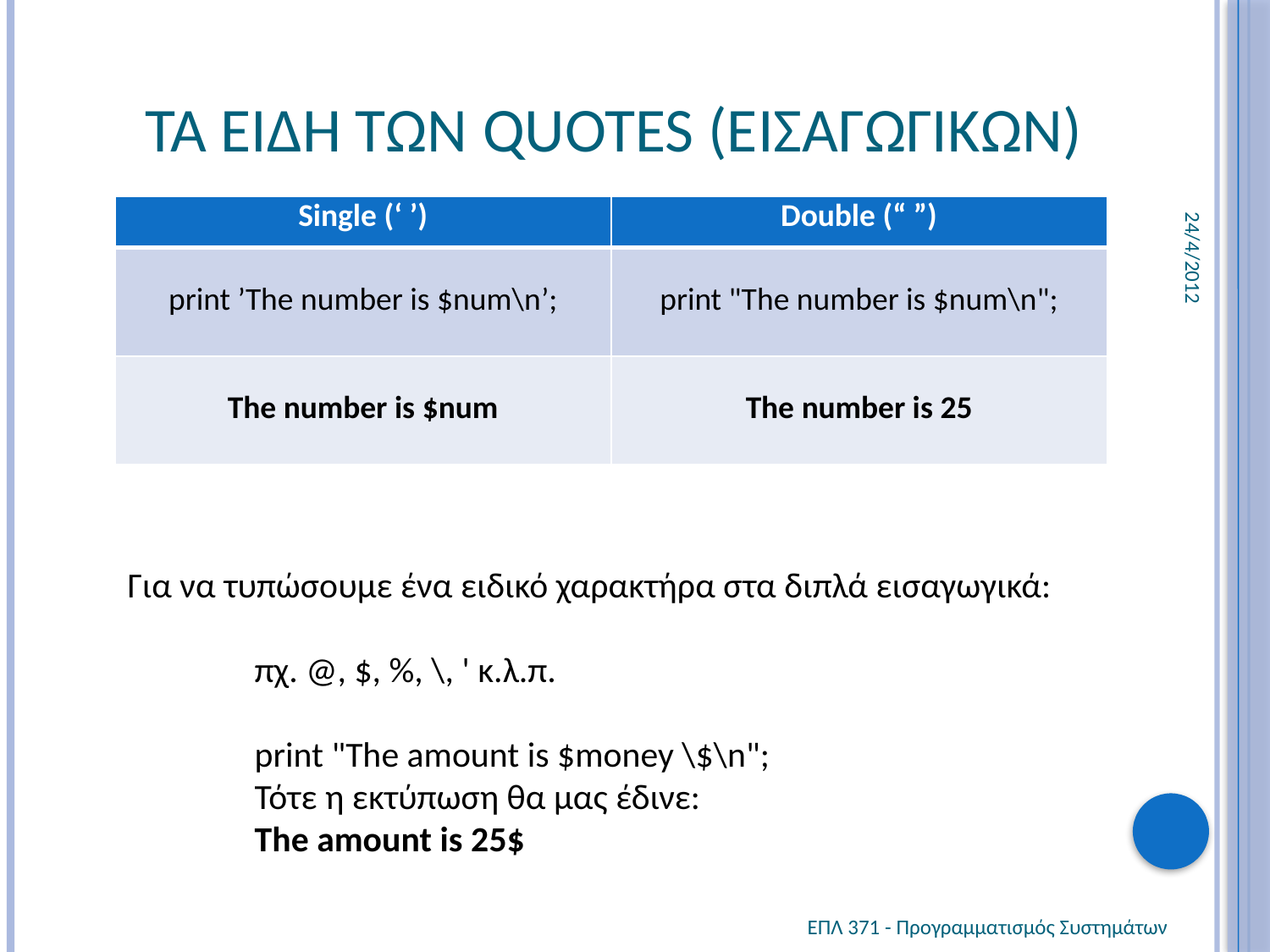

Τα Ειδη Των Quotes (Εισαγωγικων)
24/4/2012
| Single (‘ ’) | Double (“ ”) |
| --- | --- |
| print ’The number is $num\n’; | print "The number is $num\n"; |
| The number is $num | The number is 25 |
Για να τυπώσουμε ένα ειδικό χαρακτήρα στα διπλά εισαγωγικά:

	πχ. @, $, %, \, ' κ.λ.π.

	print "The amount is $money \$\n";
	Τότε η εκτύπωση θα μας έδινε:
	The amount is 25$

ΕΠΛ 371 - Προγραμματισμός Συστημάτων